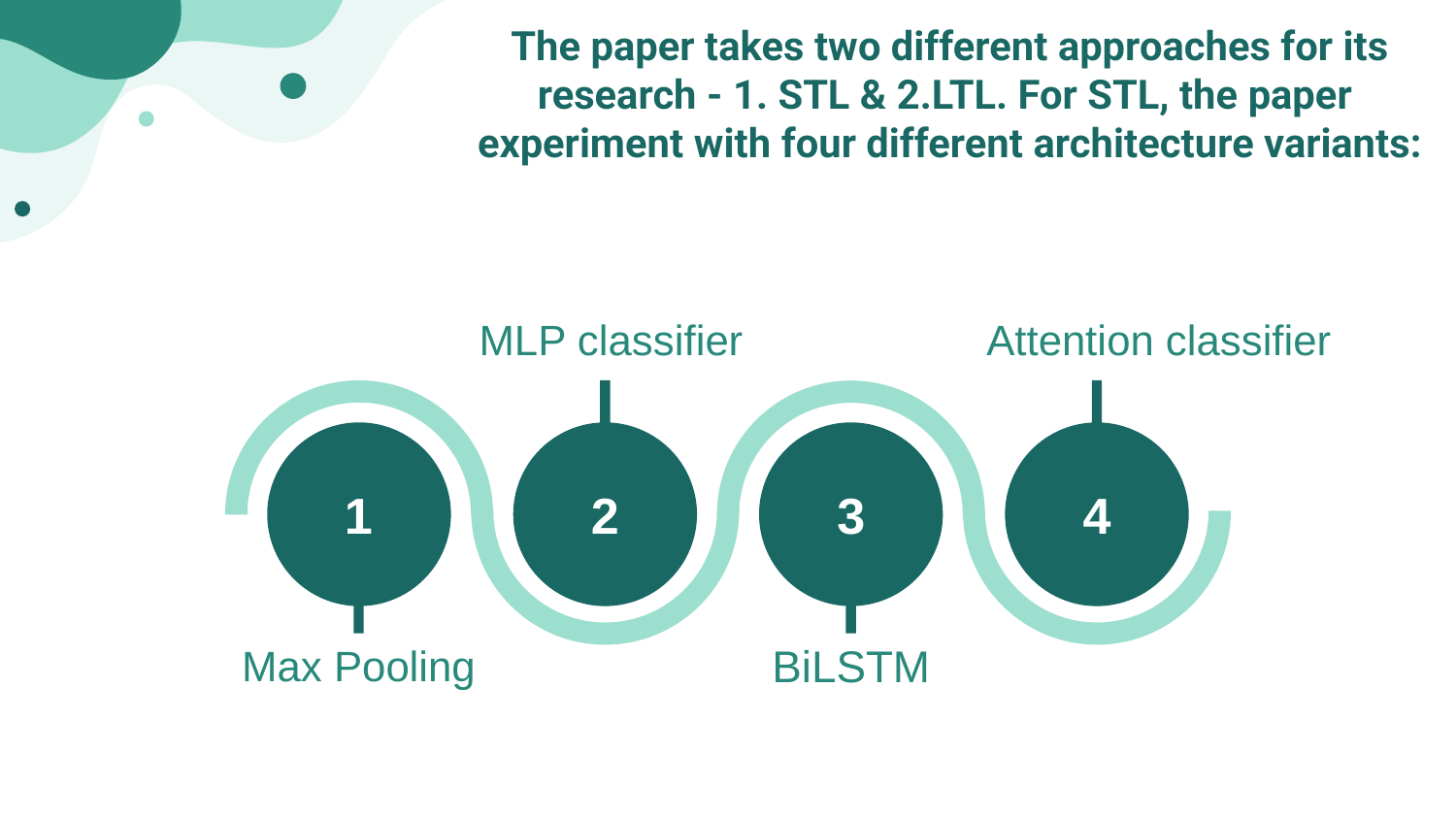

# The paper takes two different approaches for its research - 1. STL & 2.LTL. For STL, the paper  experiment with four different architecture variants:
 MLP classifier
Attention classifier

1
2
3
4

Max Pooling
BiLSTM